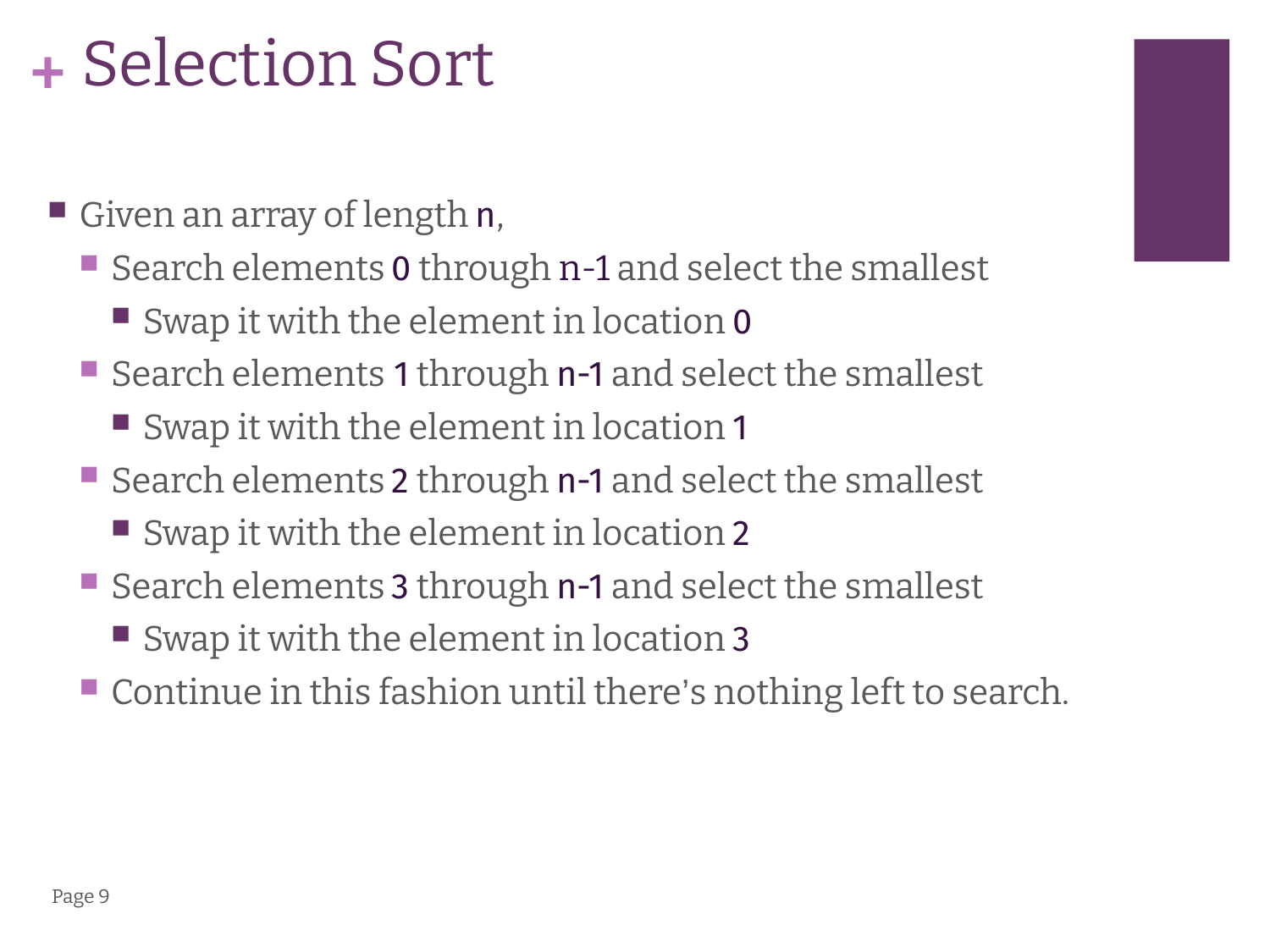

# Selection Sort
Given an array of length n,
Search elements 0 through n-1 and select the smallest
Swap it with the element in location 0
Search elements 1 through n-1 and select the smallest
Swap it with the element in location 1
Search elements 2 through n-1 and select the smallest
Swap it with the element in location 2
Search elements 3 through n-1 and select the smallest
Swap it with the element in location 3
Continue in this fashion until there’s nothing left to search.

Page 9